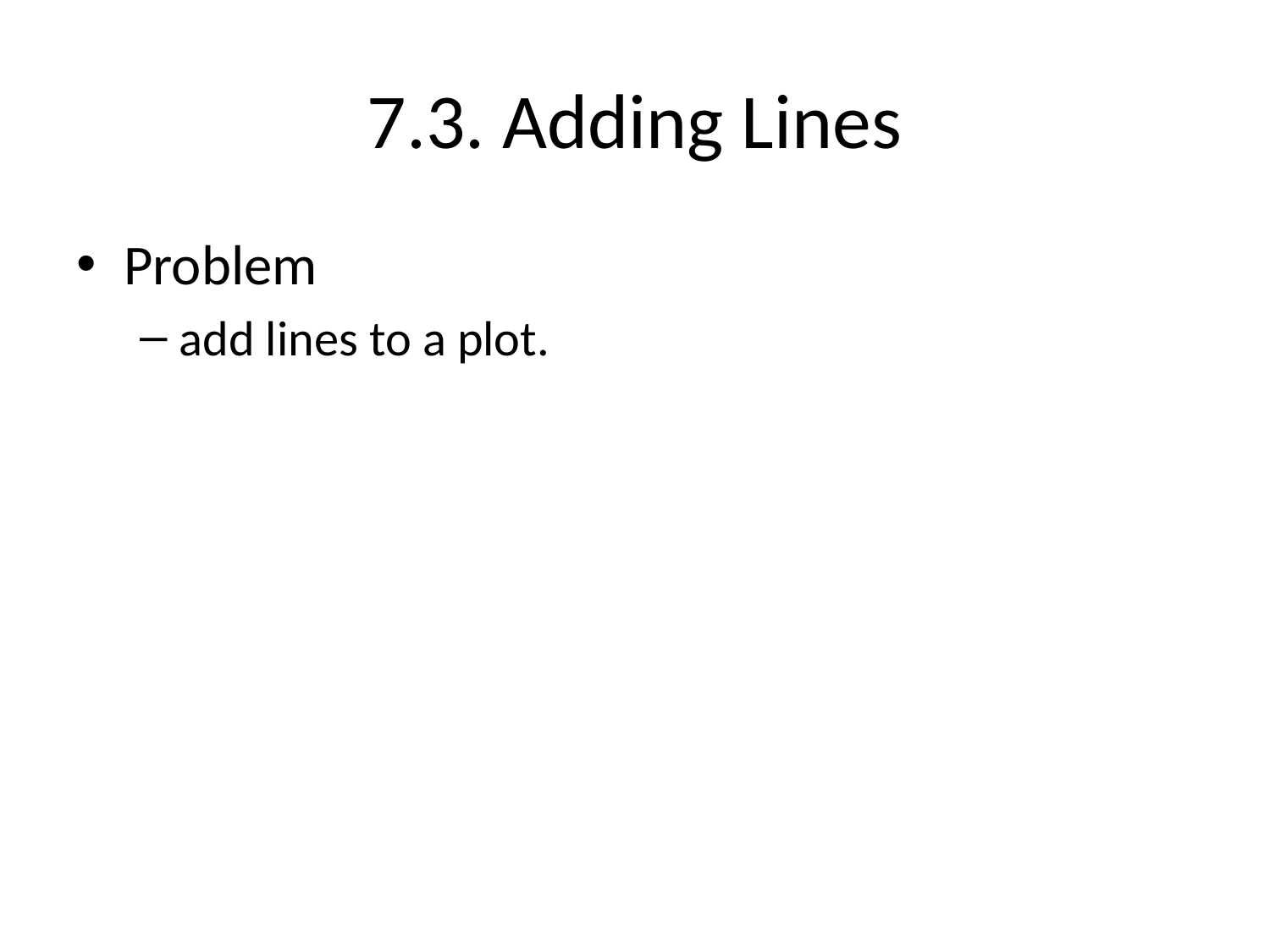

# 7.3. Adding Lines
Problem
add lines to a plot.